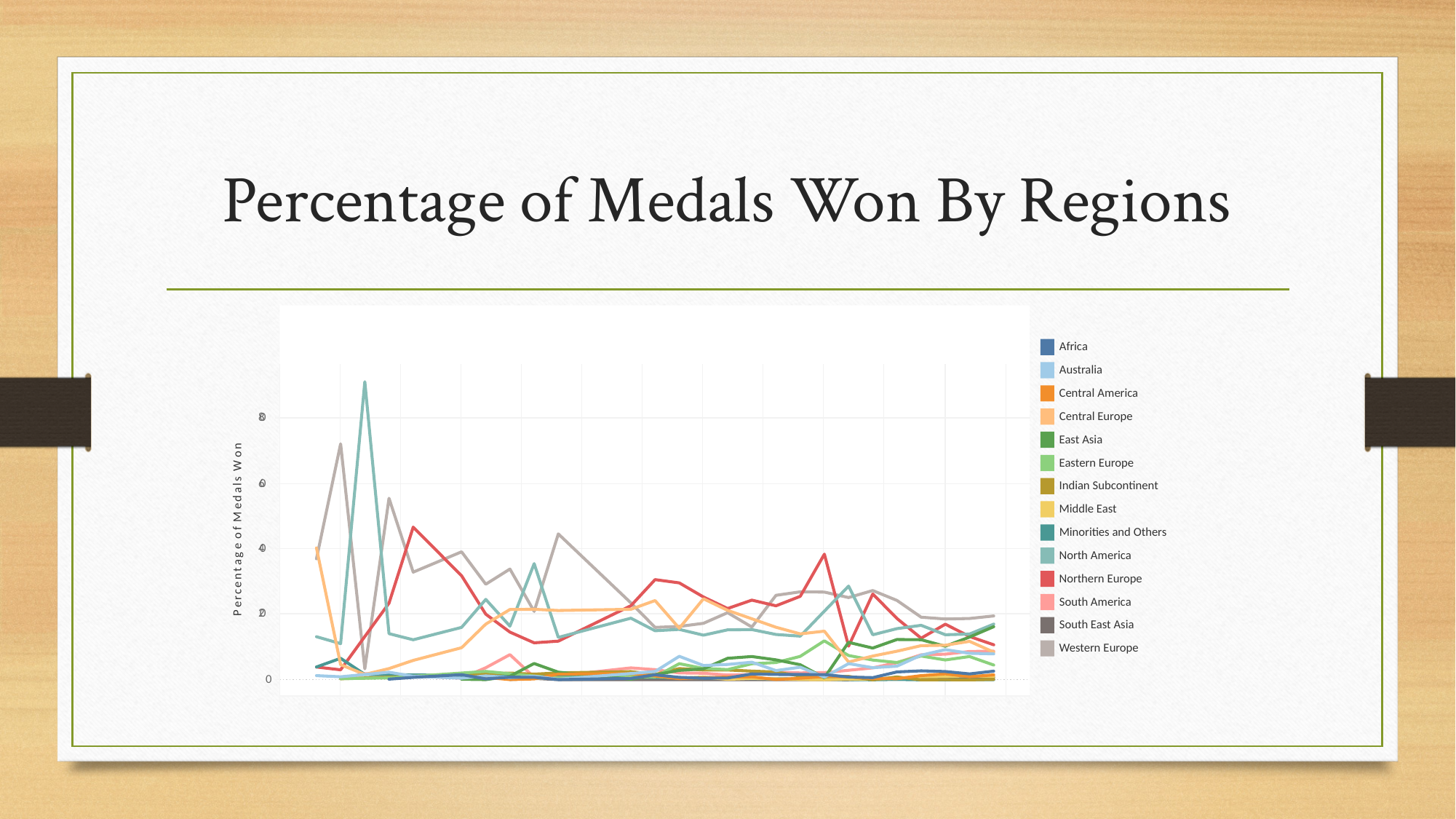

# Percentage of Medals Won By Regions

Africa

Australia

Central America

Central Europe
80

East Asia

n
o

Eastern Europe
W

s
l
60
Indian Subcontinent
a

d
e
Middle East

M

f
o
Minorities and Others

e
40
g
North America

a

t
n
Northern Europe
e

c
r
e
South America

P
20

South East Asia

Western Europe

0